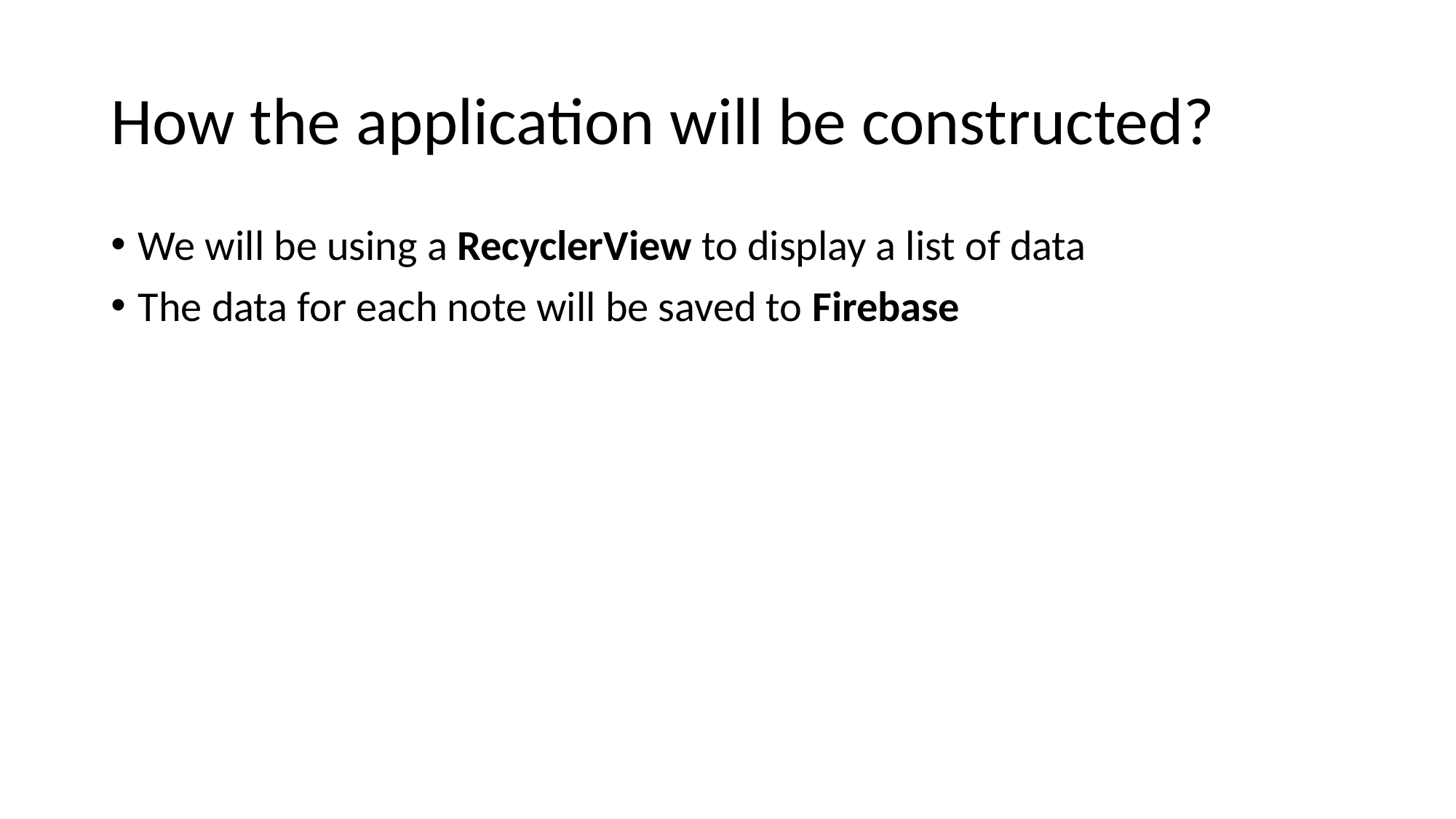

# How the application will be constructed?
We will be using a RecyclerView to display a list of data
The data for each note will be saved to Firebase